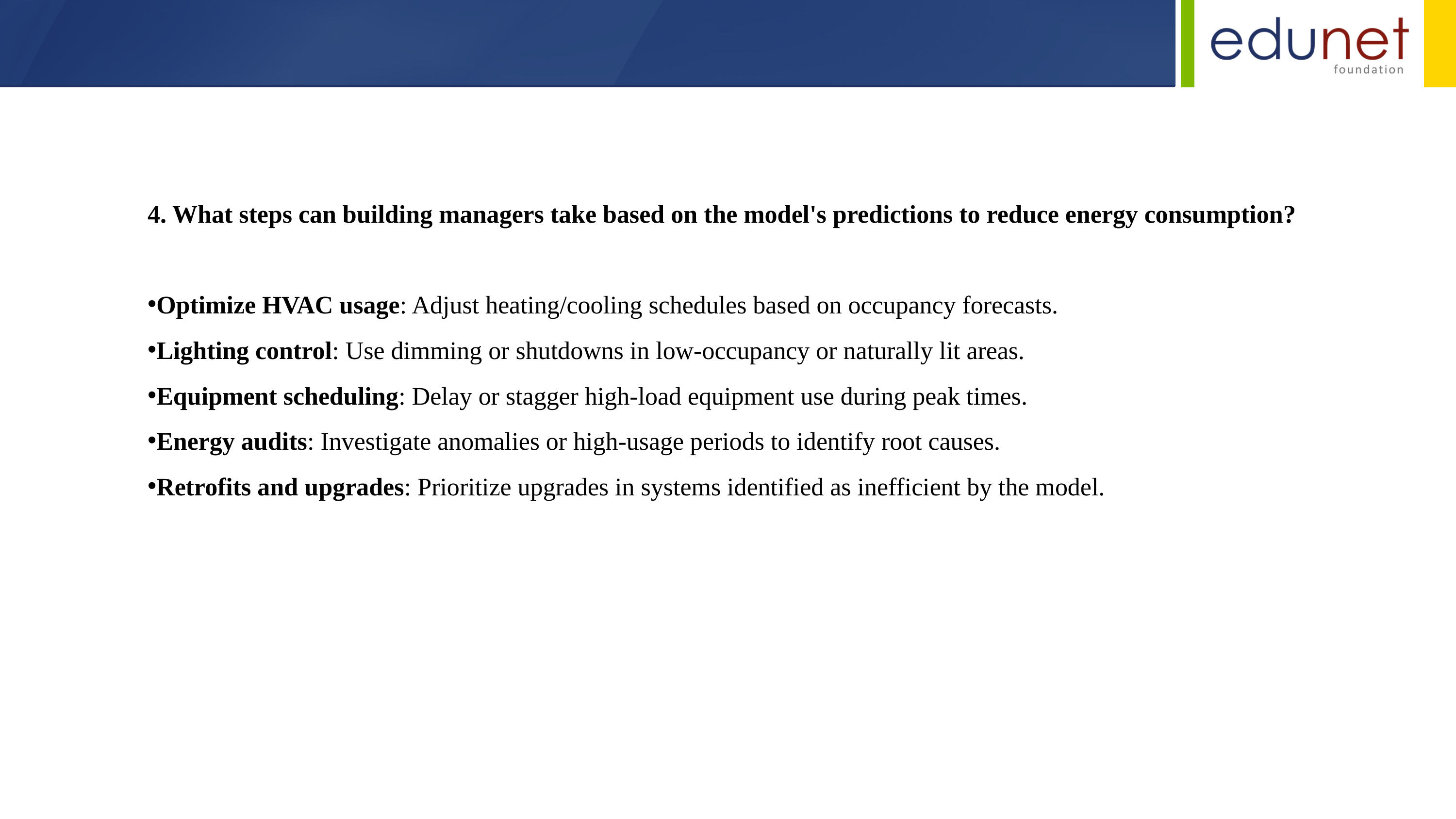

4. What steps can building managers take based on the model's predictions to reduce energy consumption?

Optimize HVAC usage: Adjust heating/cooling schedules based on occupancy forecasts.
Lighting control: Use dimming or shutdowns in low-occupancy or naturally lit areas.
Equipment scheduling: Delay or stagger high-load equipment use during peak times.
Energy audits: Investigate anomalies or high-usage periods to identify root causes.
Retrofits and upgrades: Prioritize upgrades in systems identified as inefficient by the model.